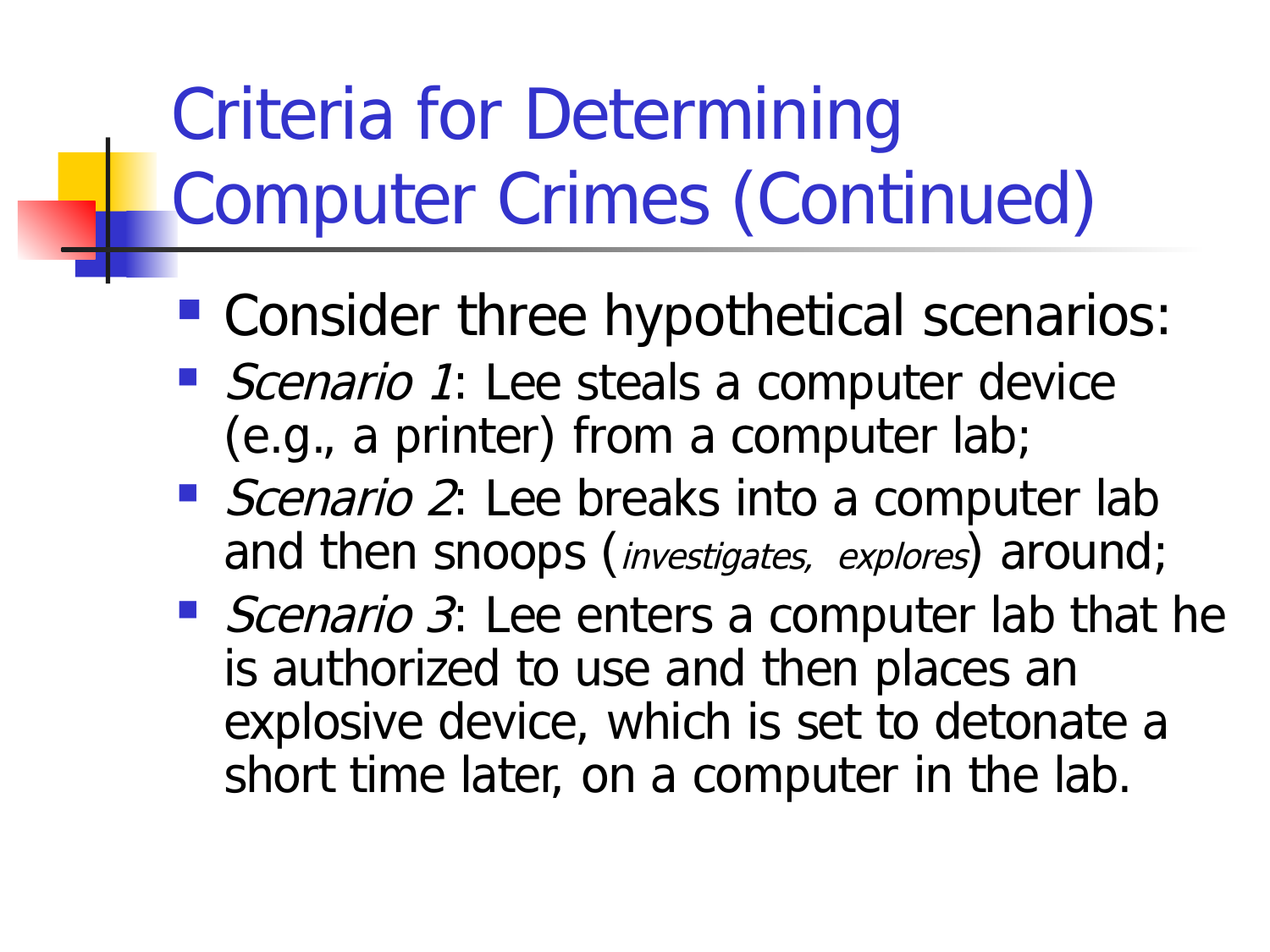

# Criteria for Determining Computer Crimes (Continued)
Consider three hypothetical scenarios:
Scenario 1: Lee steals a computer device (e.g., a printer) from a computer lab;
Scenario 2: Lee breaks into a computer lab and then snoops (investigates,  explores) around;
Scenario 3: Lee enters a computer lab that he is authorized to use and then places an explosive device, which is set to detonate a short time later, on a computer in the lab.